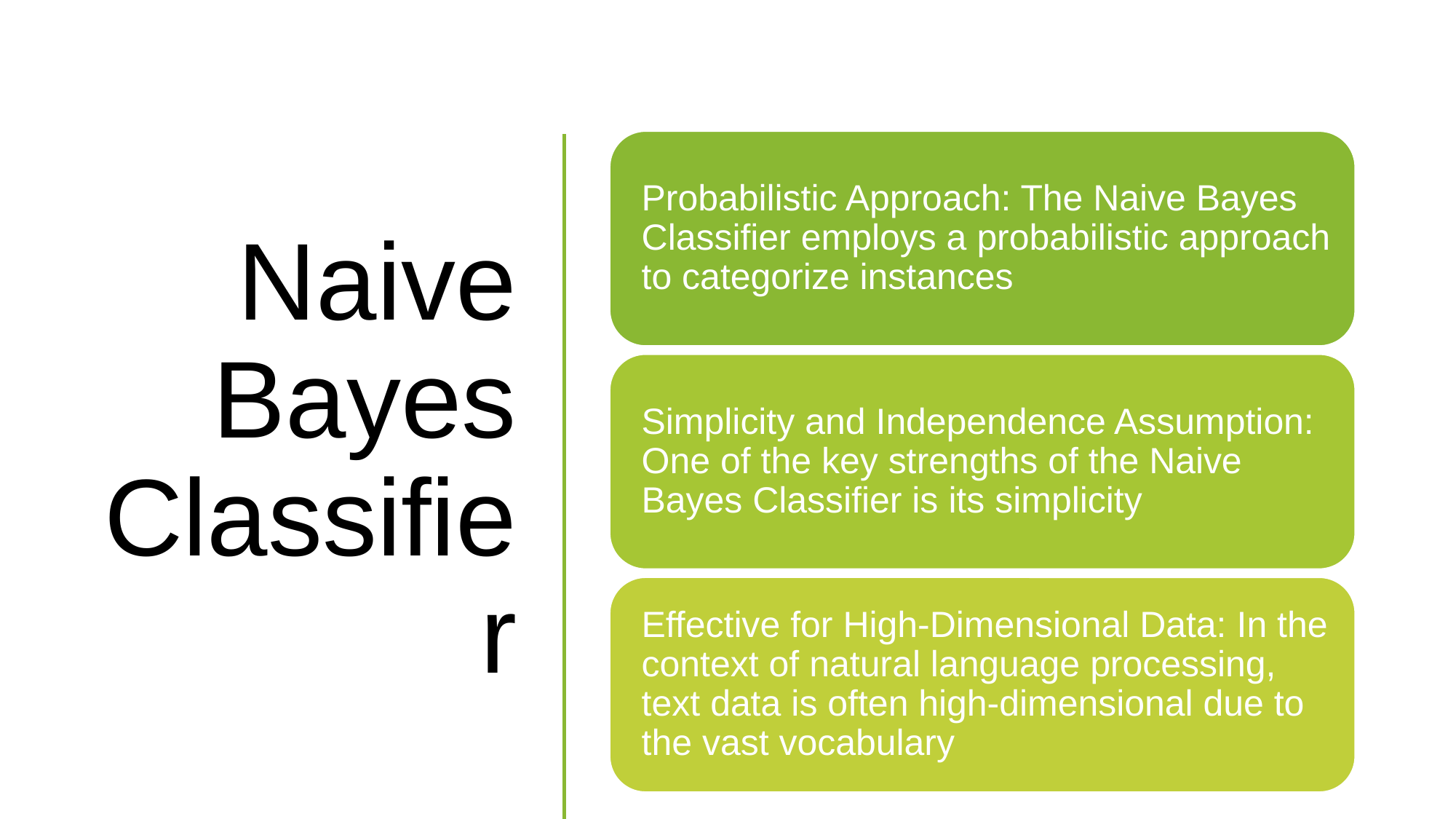

# Naive Bayes Classifier
Probabilistic Approach: The Naive Bayes Classifier employs a probabilistic approach to categorize instances
Simplicity and Independence Assumption: One of the key strengths of the Naive Bayes Classifier is its simplicity
Effective for High-Dimensional Data: In the context of natural language processing, text data is often high-dimensional due to the vast vocabulary